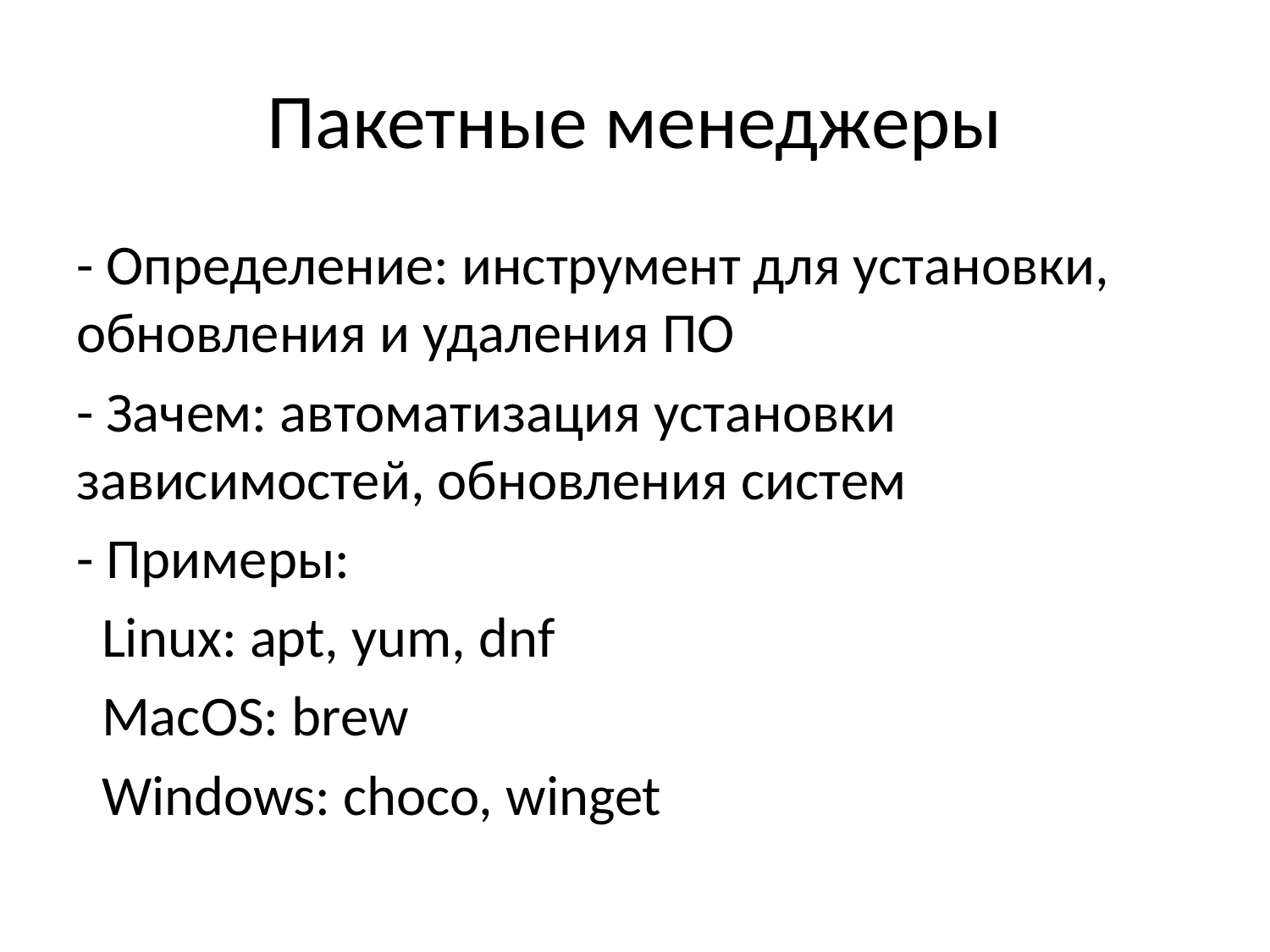

# Пакетные менеджеры
- Определение: инструмент для установки, обновления и удаления ПО
- Зачем: автоматизация установки зависимостей, обновления систем
- Примеры:
  Linux: apt, yum, dnf
  MacOS: brew
  Windows: choco, winget